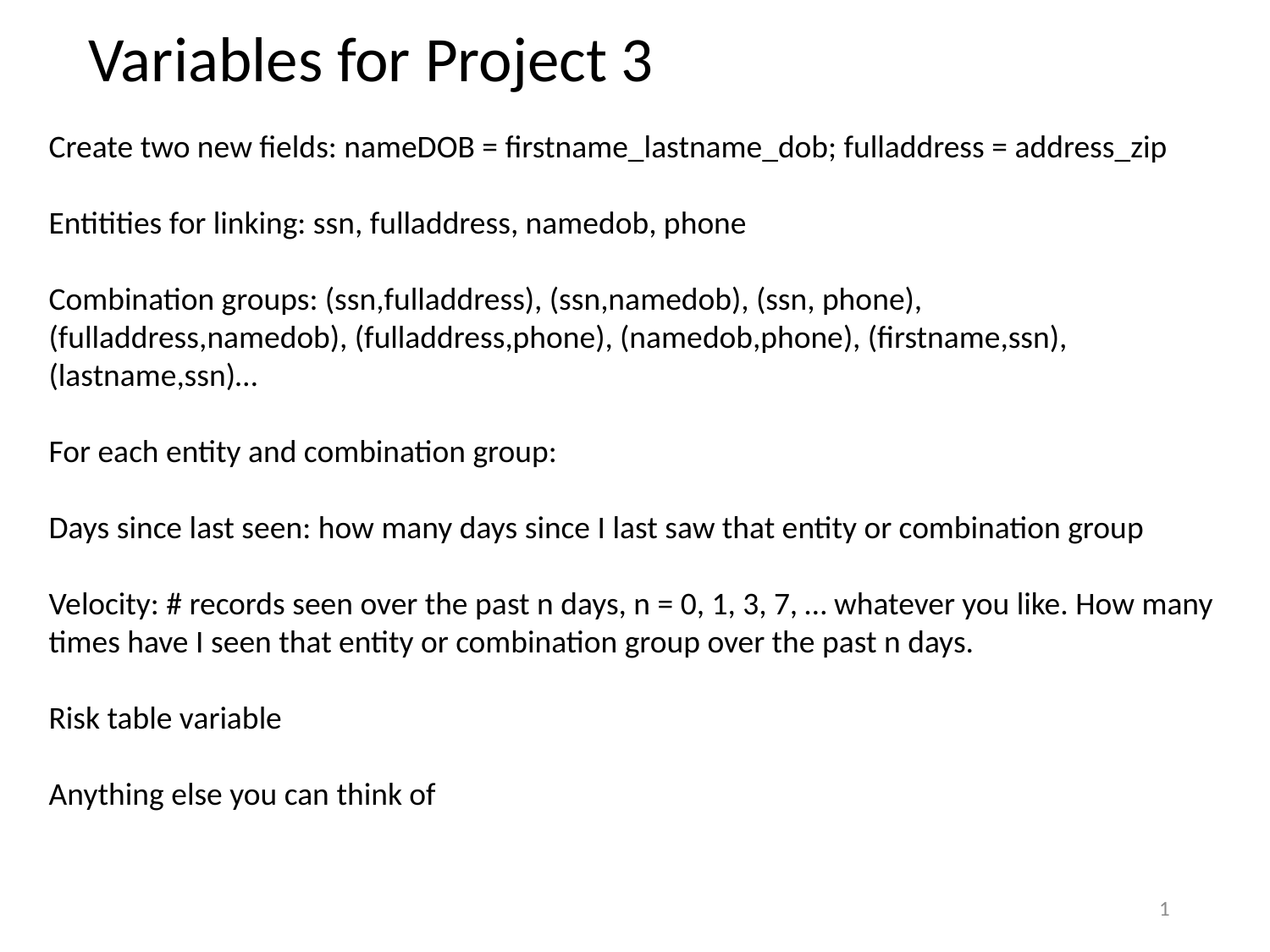

# Variables for Project 3
Create two new fields: nameDOB = firstname_lastname_dob; fulladdress = address_zip

Entitities for linking: ssn, fulladdress, namedob, phone

Combination groups: (ssn,fulladdress), (ssn,namedob), (ssn, phone), (fulladdress,namedob), (fulladdress,phone), (namedob,phone), (firstname,ssn), (lastname,ssn)…

For each entity and combination group:

Days since last seen: how many days since I last saw that entity or combination group

Velocity: # records seen over the past n days, n = 0, 1, 3, 7, … whatever you like. How many times have I seen that entity or combination group over the past n days.

Risk table variable

Anything else you can think of

1